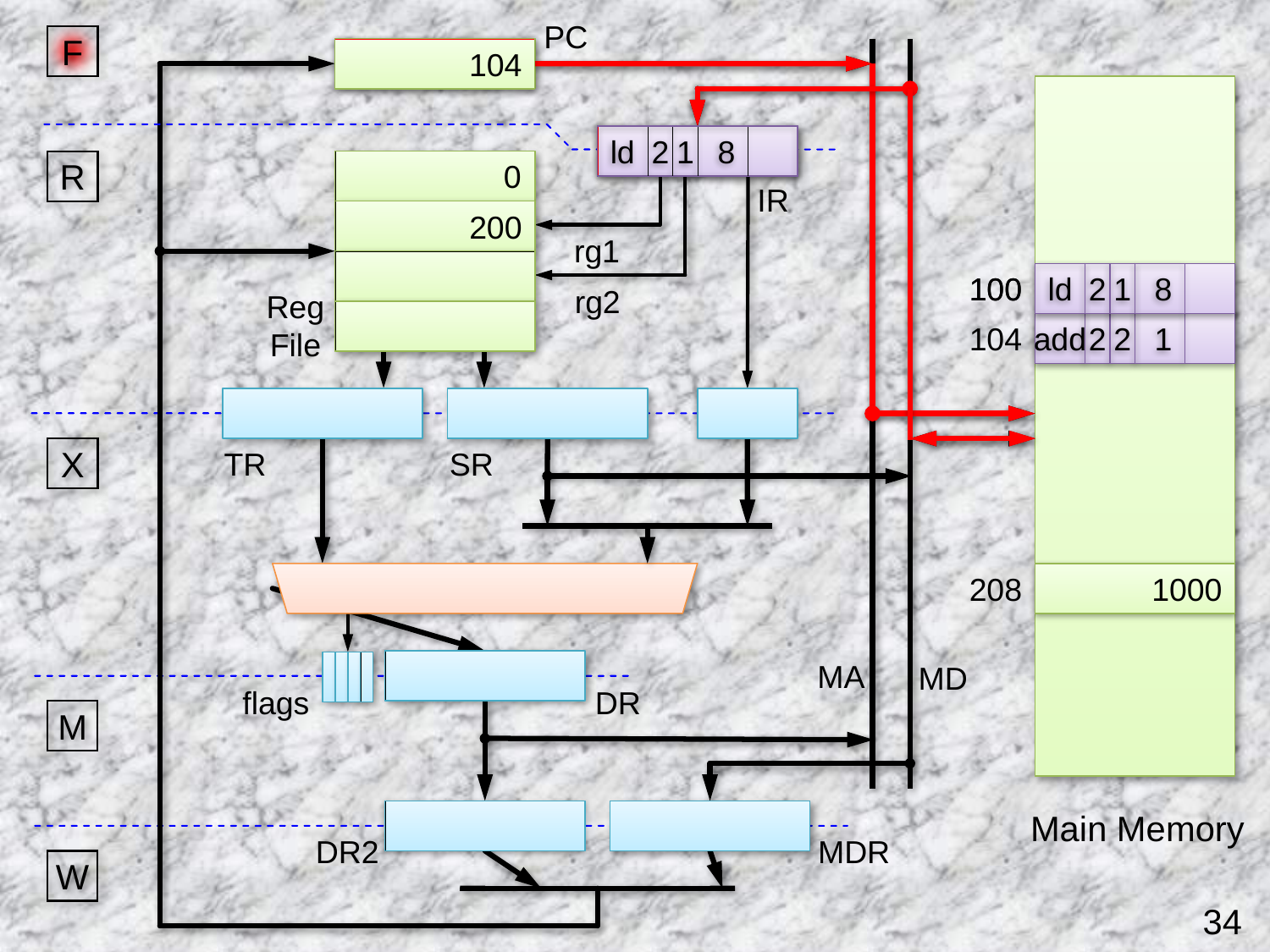

PC

F

100
104

ld

2
1
8

R

0
IR

200
rg1

100
100

ld
2
1
8
rg2
Reg
File

104

add
2
2
1

TR
SR
X

208
1000

MA
MD

flags
DR
M

Main Memory

MDR
DR2
W

34